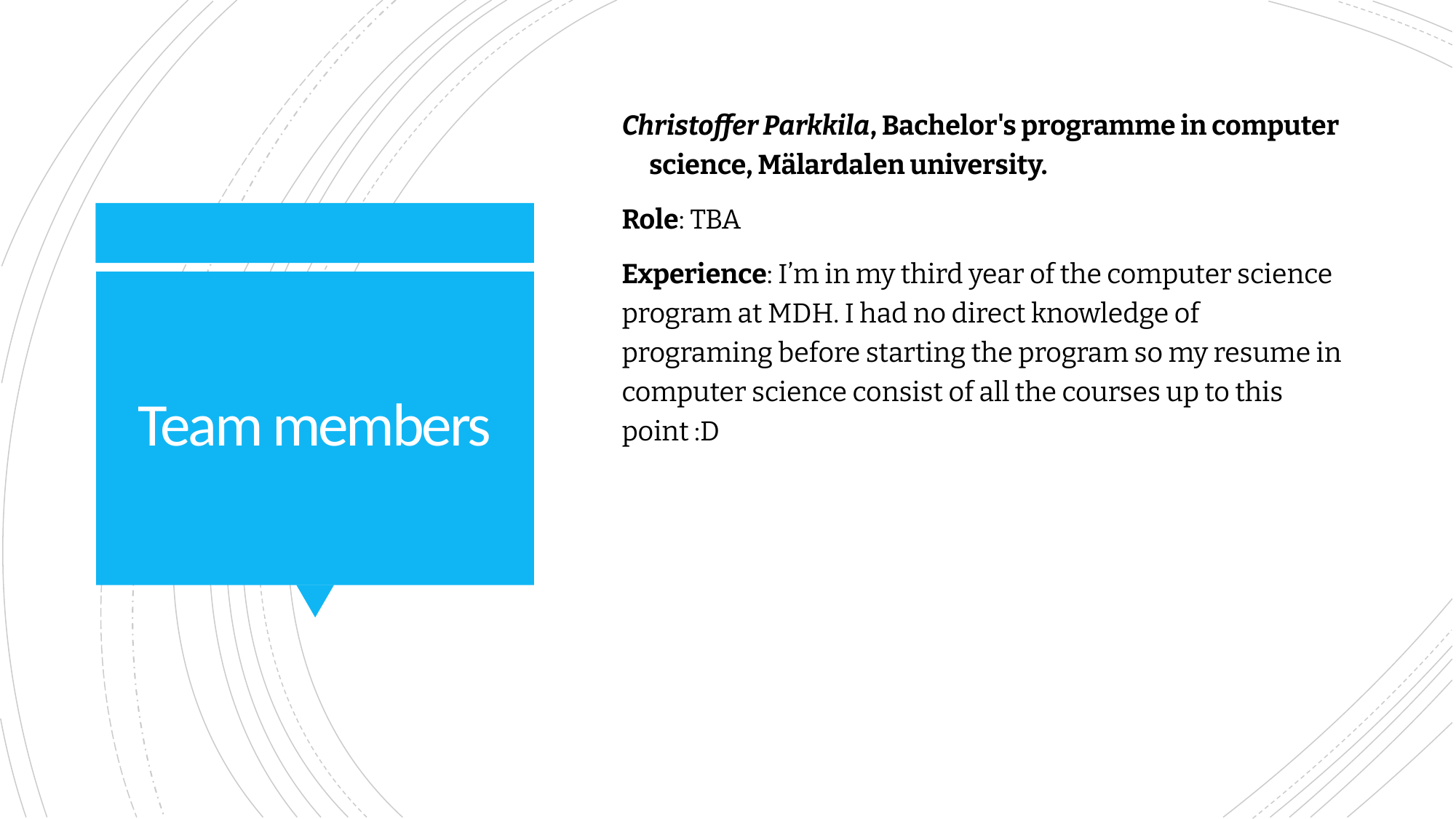

Christoffer Parkkila, Bachelor's programme in computer science, Mälardalen university.
Role: TBA
Experience: I’m in my third year of the computer science program at MDH. I had no direct knowledge of programing before starting the program so my resume in computer science consist of all the courses up to this point :D
# Team members